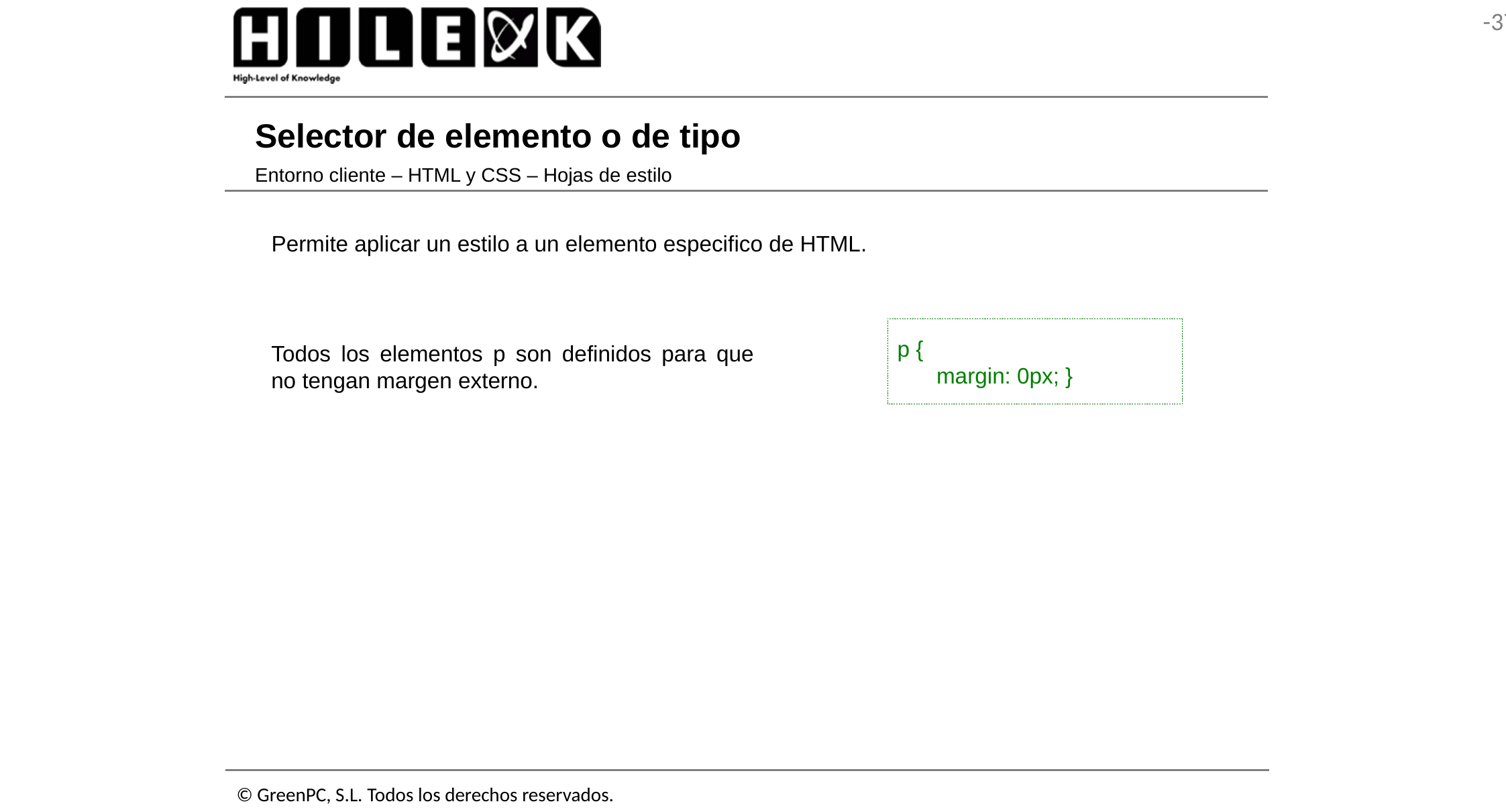

# Selector de elemento o de tipo
Entorno cliente – HTML y CSS – Hojas de estilo
Permite aplicar un estilo a un elemento especifico de HTML.
p {
  	margin: 0px; }
Todos los elementos p son definidos para que no tengan margen externo.